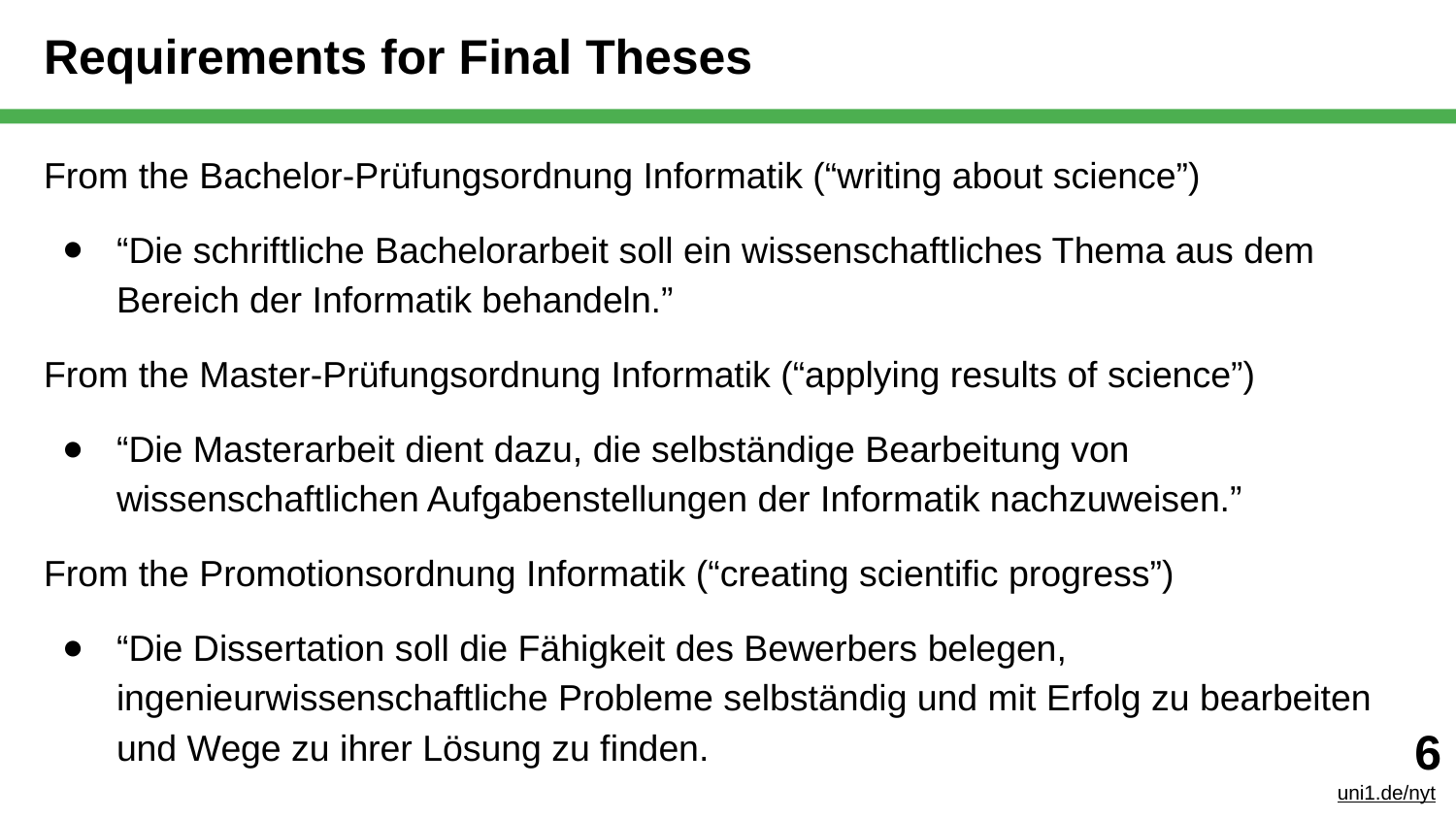

# Requirements for Final Theses
From the Bachelor-Prüfungsordnung Informatik (“writing about science”)
“Die schriftliche Bachelorarbeit soll ein wissenschaftliches Thema aus dem Bereich der Informatik behandeln.”
From the Master-Prüfungsordnung Informatik (“applying results of science”)
“Die Masterarbeit dient dazu, die selbständige Bearbeitung von wissenschaftlichen Aufgabenstellungen der Informatik nachzuweisen.”
From the Promotionsordnung Informatik (“creating scientific progress”)
“Die Dissertation soll die Fähigkeit des Bewerbers belegen, ingenieurwissenschaftliche Probleme selbständig und mit Erfolg zu bearbeiten und Wege zu ihrer Lösung zu finden.
6
uni1.de/nyt